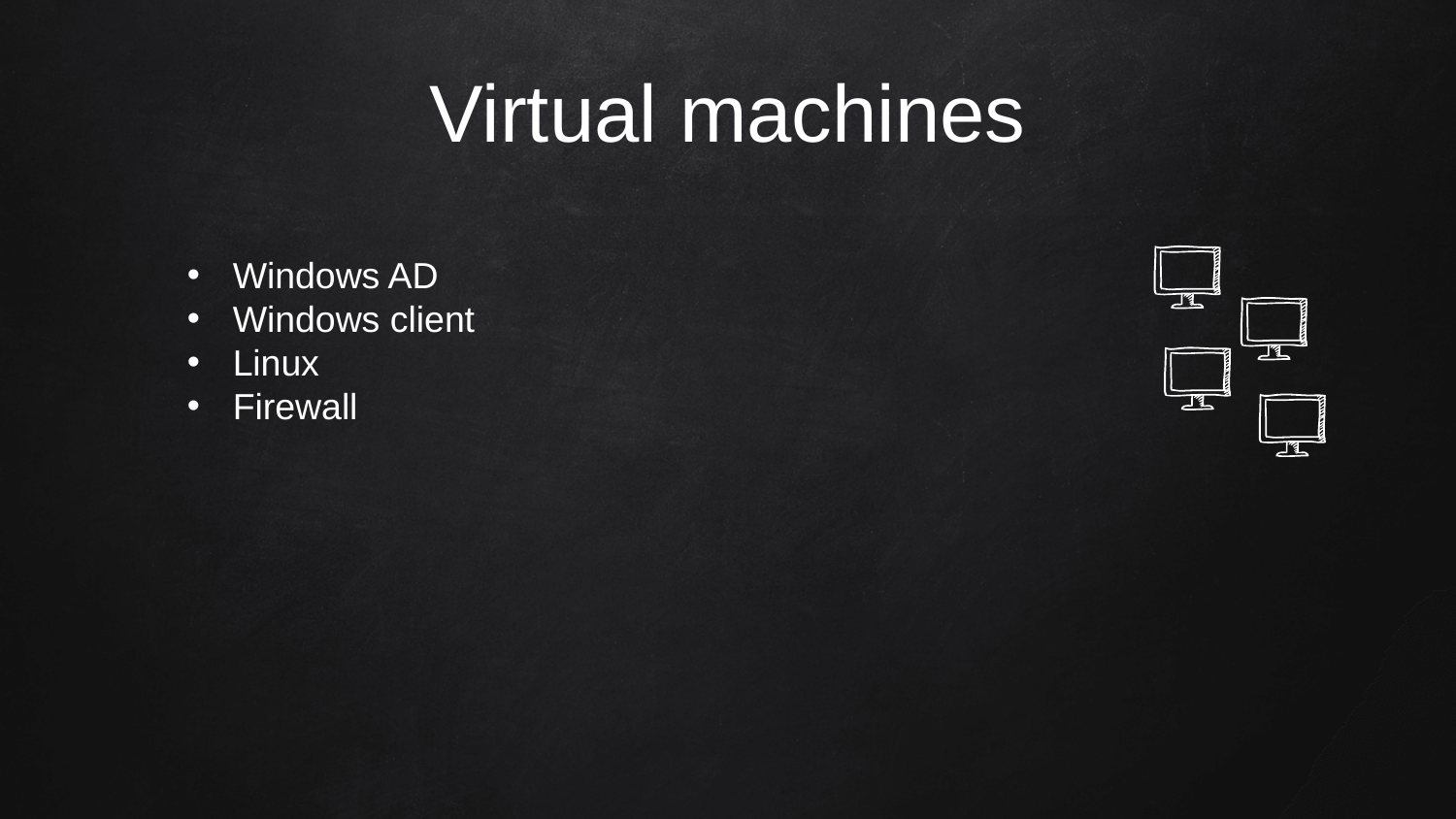

# Virtual machines
Windows AD
Windows client
Linux
Firewall